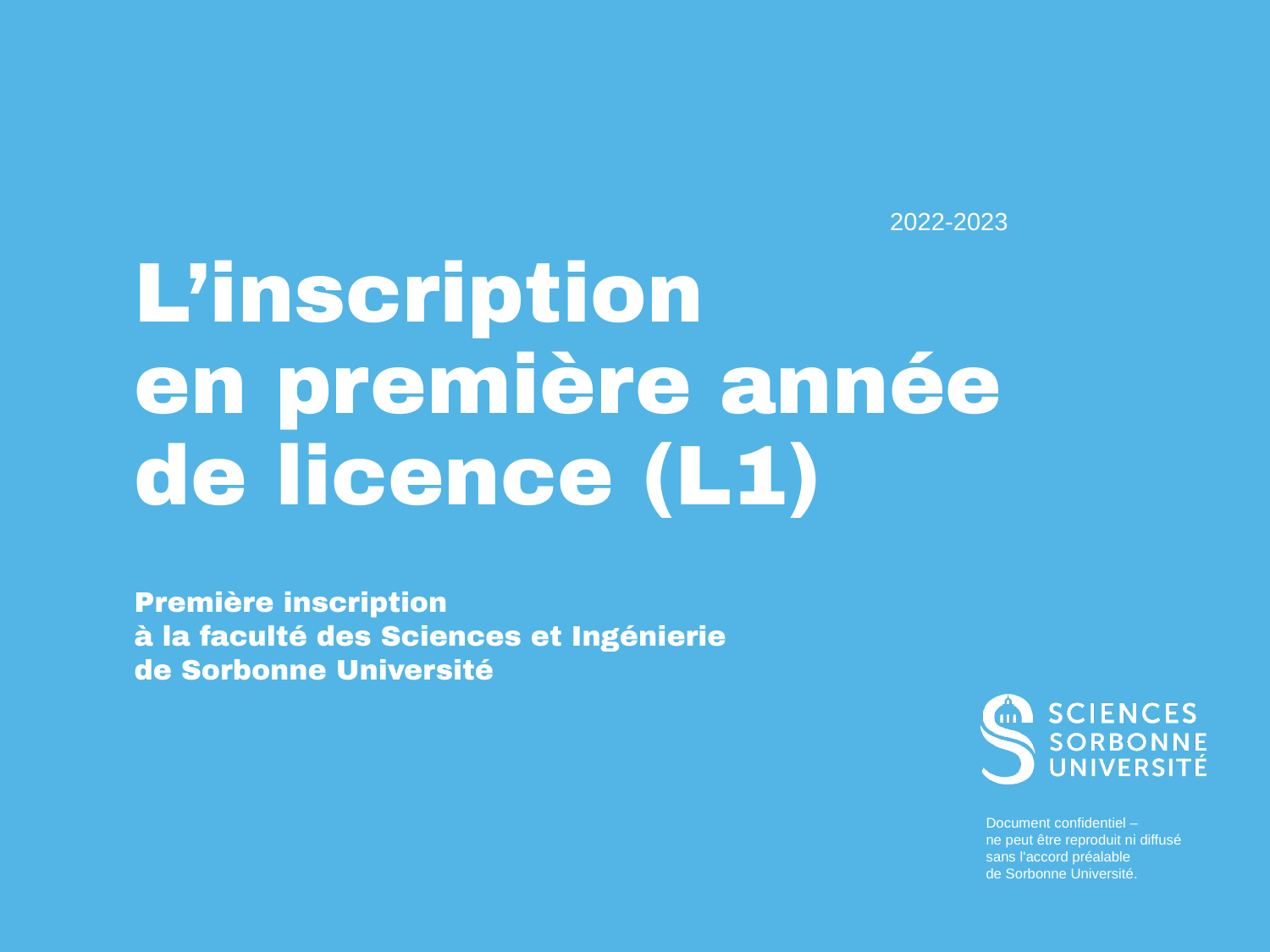

2022-2023
L’inscription
en première année de licence (L1)

Première inscription
à la faculté des Sciences et Ingénierie
de Sorbonne Université